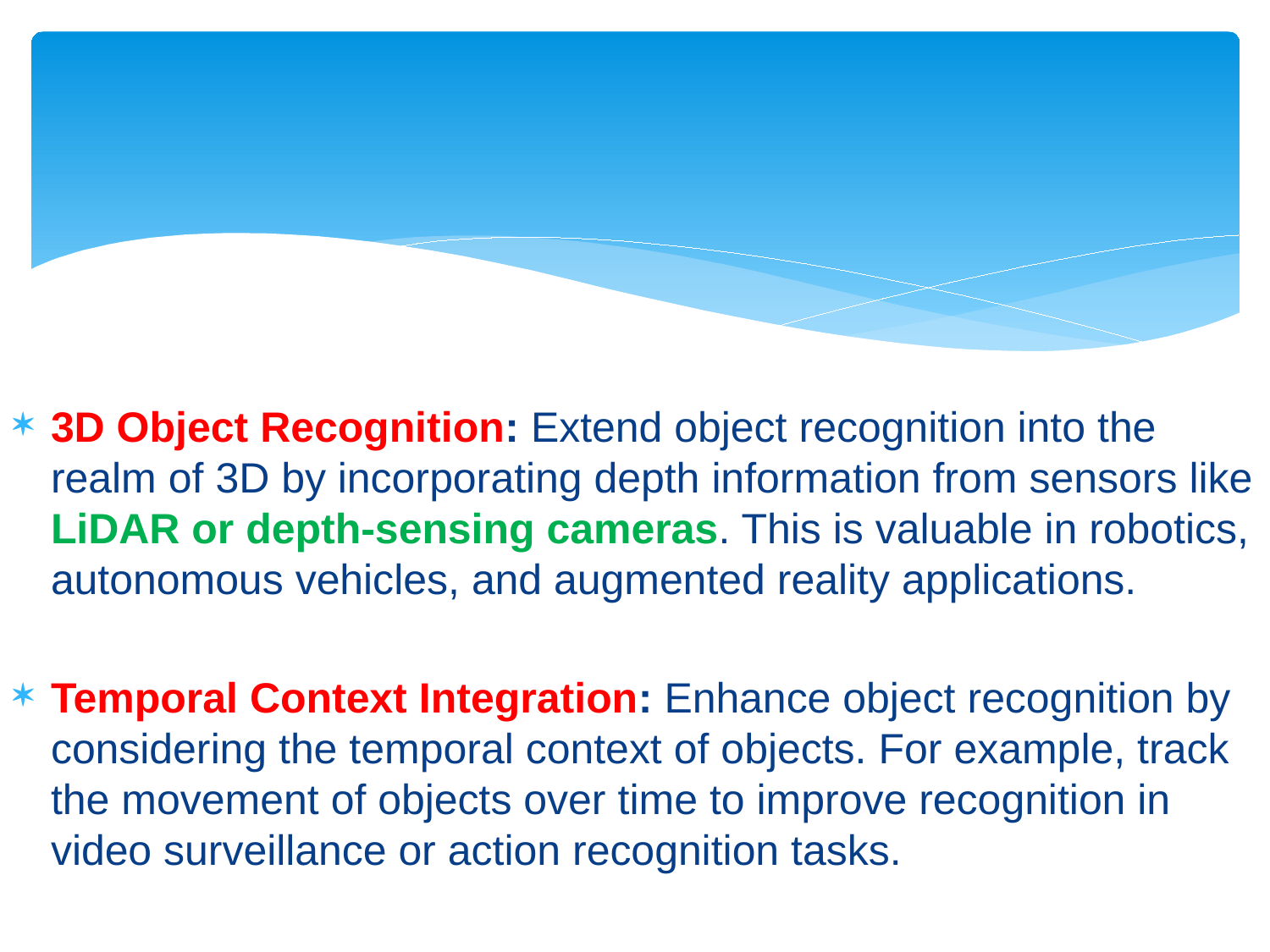

3D Object Recognition: Extend object recognition into the realm of 3D by incorporating depth information from sensors like LiDAR or depth-sensing cameras. This is valuable in robotics, autonomous vehicles, and augmented reality applications.

Temporal Context Integration: Enhance object recognition by considering the temporal context of objects. For example, track the movement of objects over time to improve recognition in video surveillance or action recognition tasks.